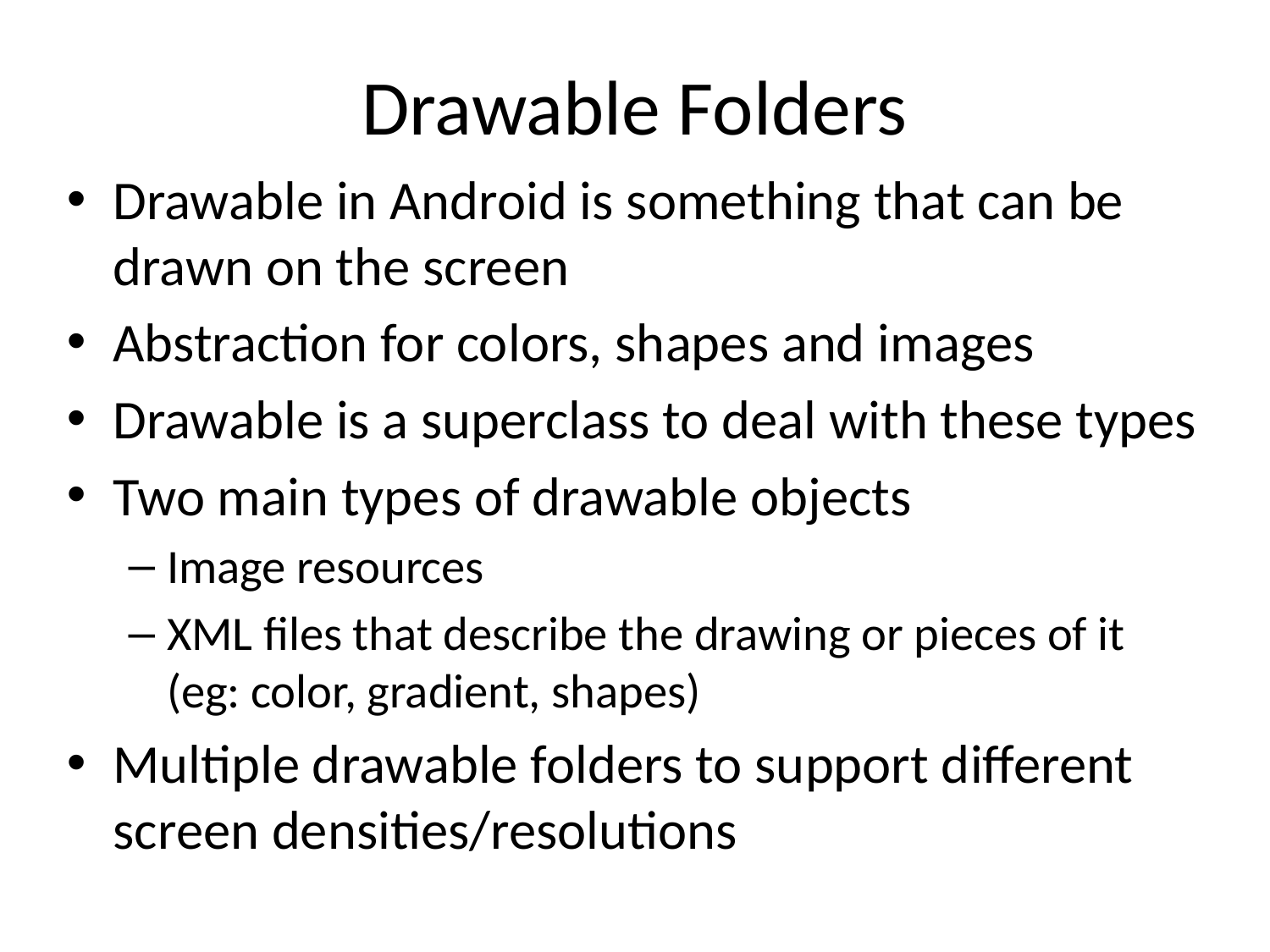

# Drawable Folders
Drawable in Android is something that can be drawn on the screen
Abstraction for colors, shapes and images
Drawable is a superclass to deal with these types
Two main types of drawable objects
Image resources
XML files that describe the drawing or pieces of it (eg: color, gradient, shapes)
Multiple drawable folders to support different screen densities/resolutions